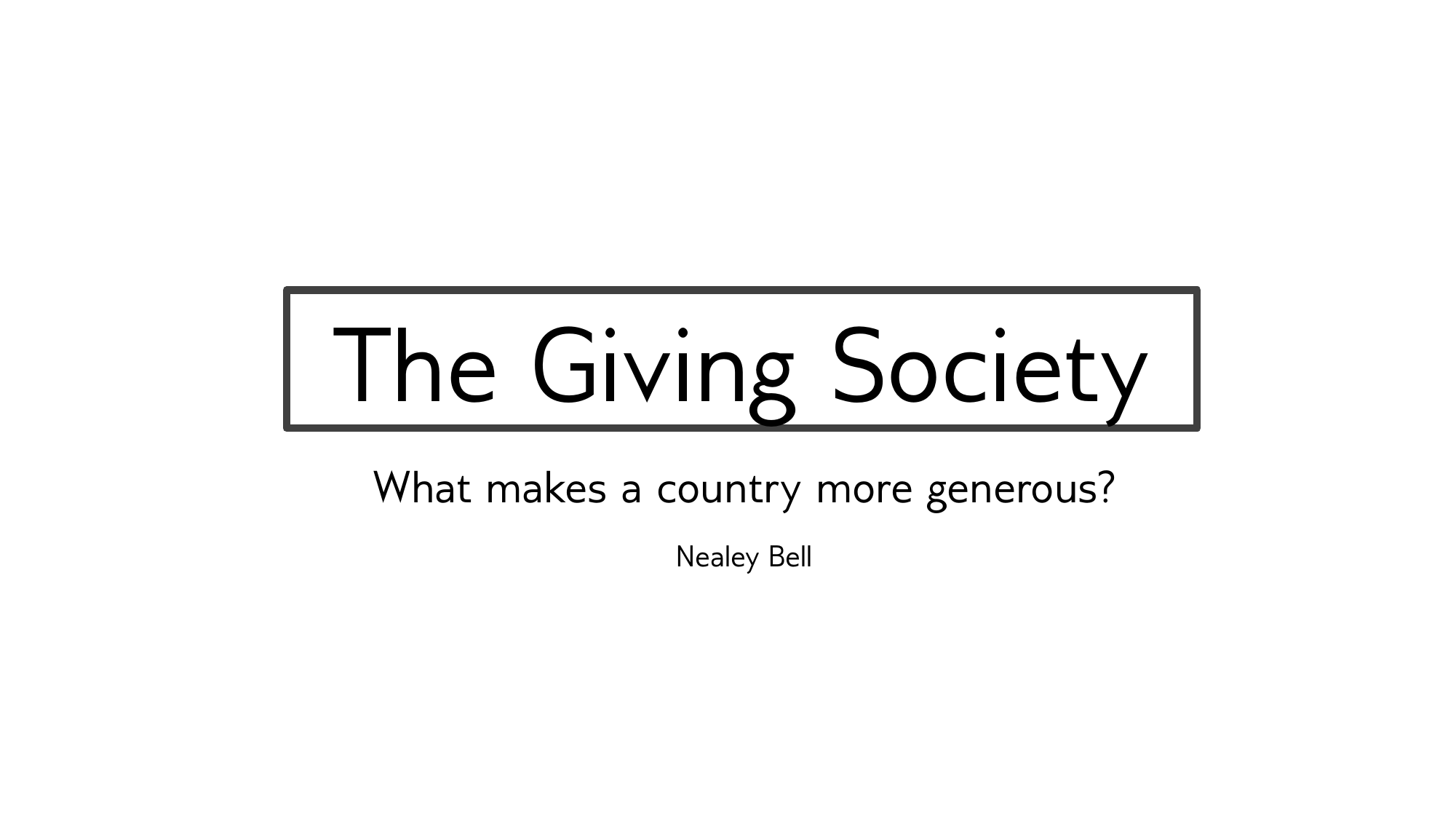

The Giving Society
What makes a country more generous?
Nealey Bell